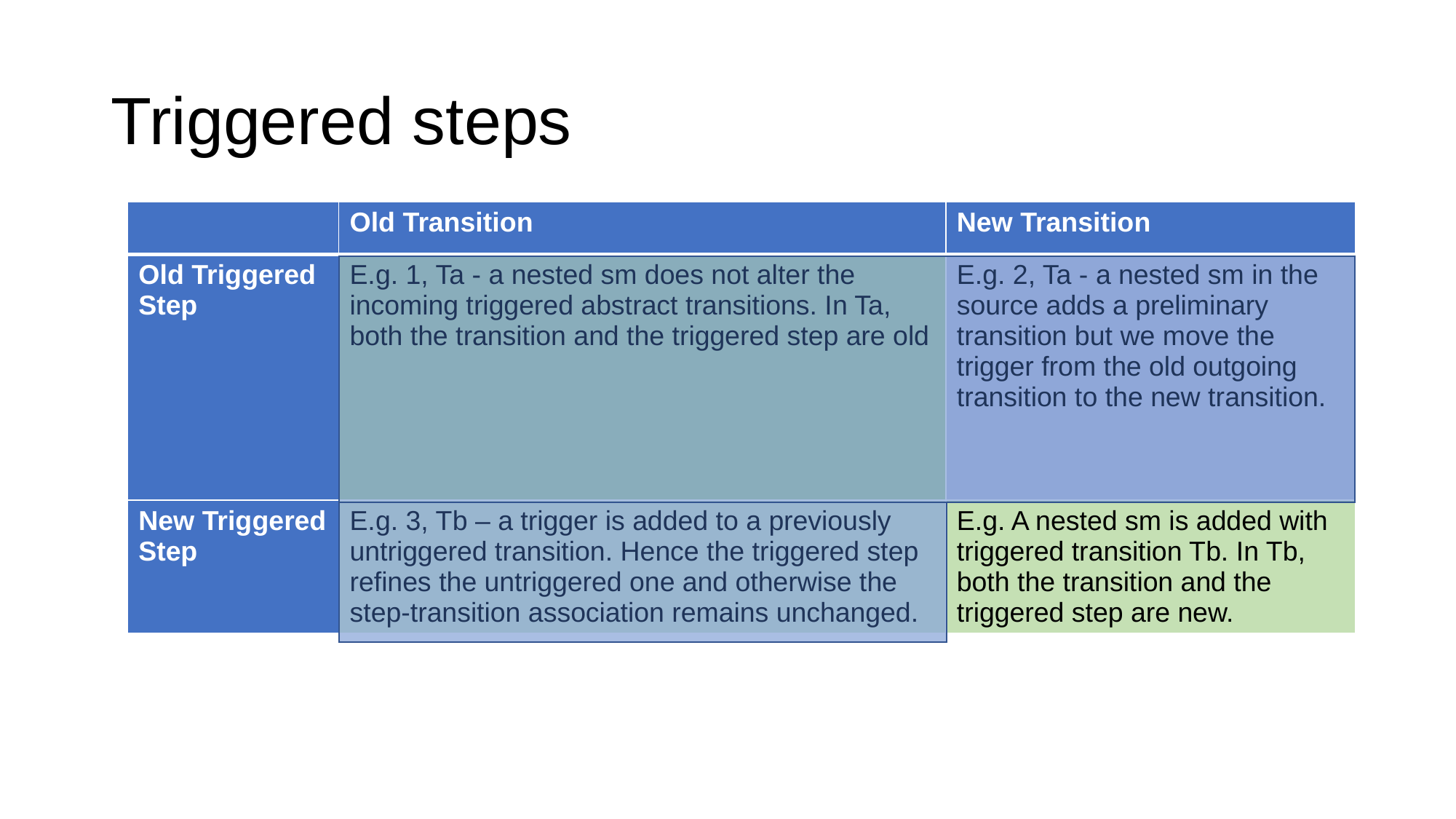

# Triggered steps
|  | Old Transition | New Transition |
| --- | --- | --- |
| Old Triggered Step | E.g. 1, Ta - a nested sm does not alter the incoming triggered abstract transitions. In Ta, both the transition and the triggered step are old | E.g. 2, Ta - a nested sm in the source adds a preliminary transition but we move the trigger from the old outgoing transition to the new transition. |
| New Triggered Step | E.g. 3, Tb – a trigger is added to a previously untriggered transition. Hence the triggered step refines the untriggered one and otherwise the step-transition association remains unchanged. | E.g. A nested sm is added with triggered transition Tb. In Tb, both the transition and the triggered step are new. |